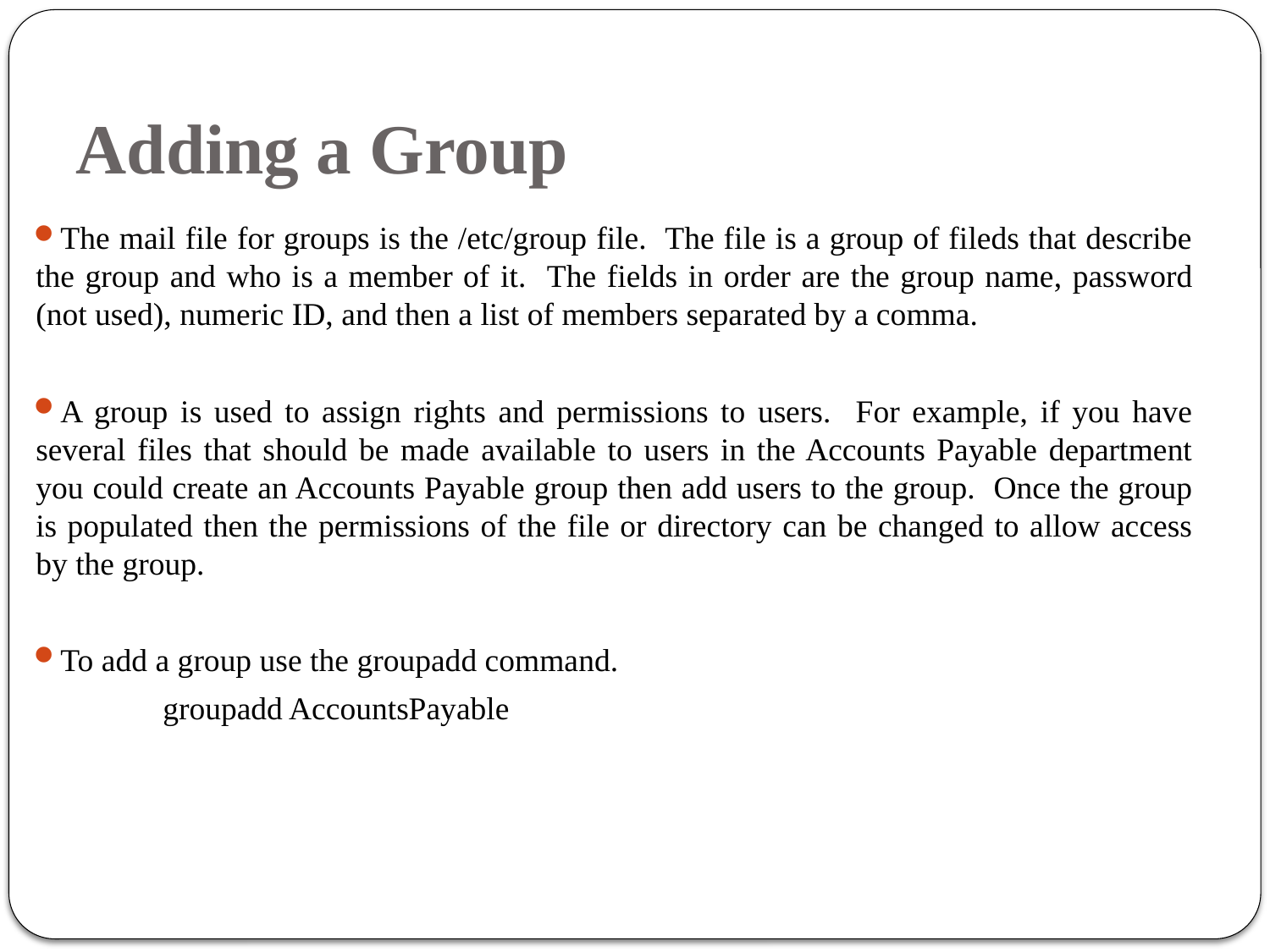

# Adding a Group
The mail file for groups is the /etc/group file.  The file is a group of fileds that describe the group and who is a member of it.  The fields in order are the group name, password (not used), numeric ID, and then a list of members separated by a comma.

A group is used to assign rights and permissions to users.  For example, if you have several files that should be made available to users in the Accounts Payable department you could create an Accounts Payable group then add users to the group.  Once the group is populated then the permissions of the file or directory can be changed to allow access by the group.

To add a group use the groupadd command.
		groupadd AccountsPayable